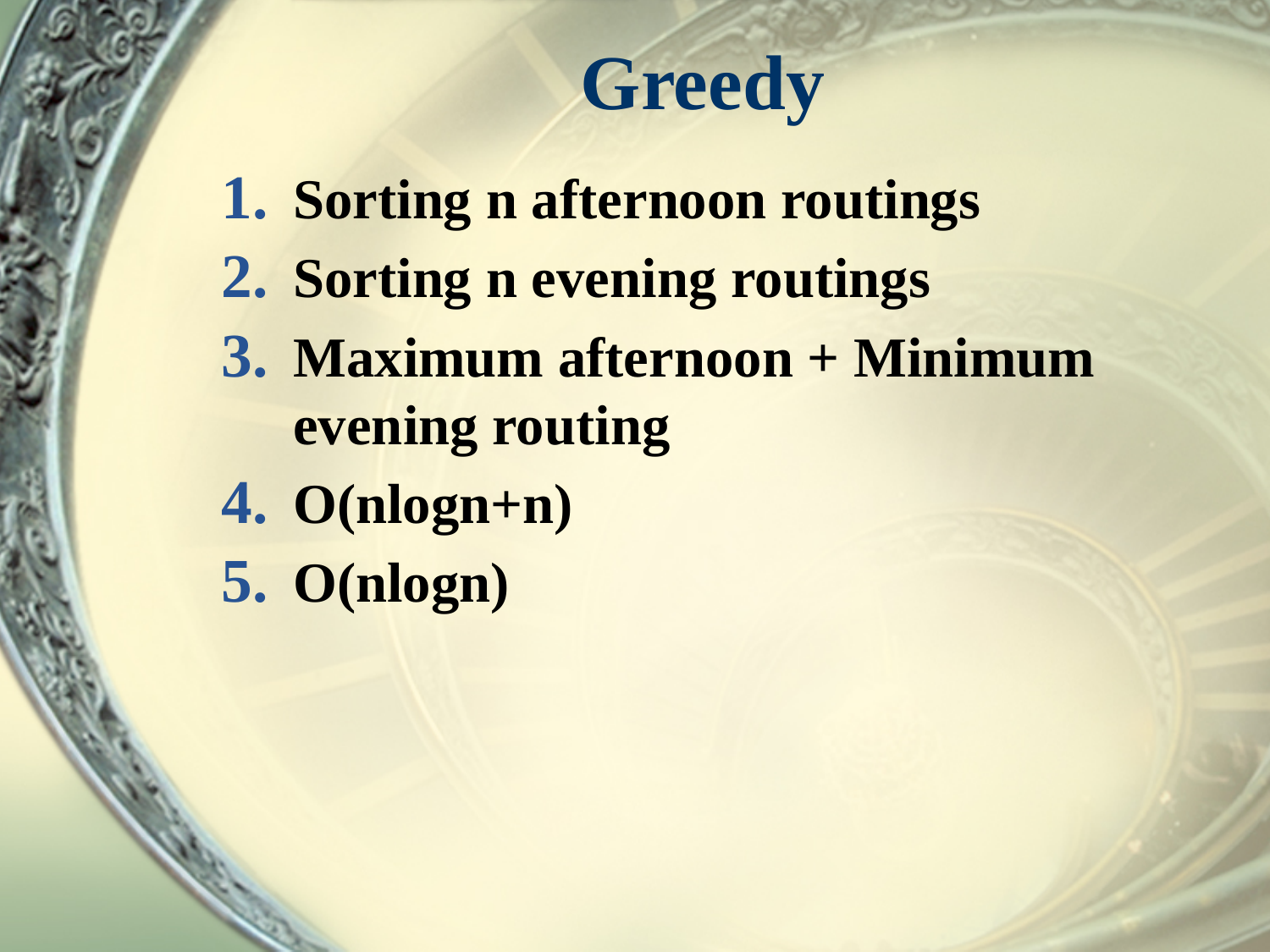

# Greedy
Sorting n afternoon routings
Sorting n evening routings
Maximum afternoon + Minimum evening routing
O(nlogn+n)
O(nlogn)